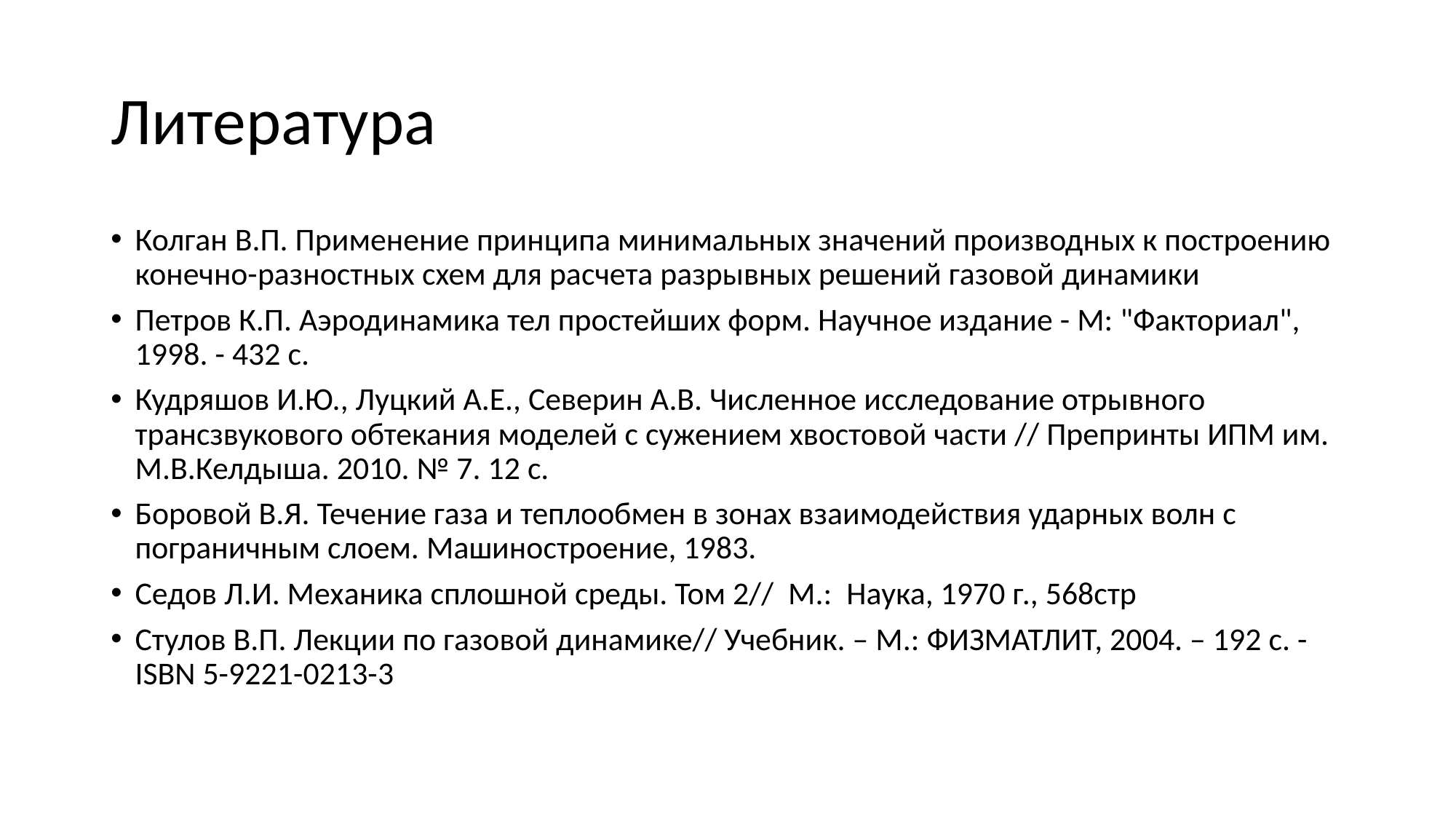

# Литература
Колган В.П. Применение принципа минимальных значений производных к построению конечно-разностных схем для расчета разрывных решений газовой динамики
Петров К.П. Аэродинамика тел простейших форм. Научное издание - М: "Факториал", 1998. - 432 с.
Кудряшов И.Ю., Луцкий А.Е., Северин А.В. Численное исследование отрывного трансзвукового обтекания моделей с сужением хвостовой части // Препринты ИПМ им. М.В.Келдыша. 2010. № 7. 12 с.
Боровой В.Я. Течение газа и теплообмен в зонах взаимодействия ударных волн с пограничным слоем. ­Машиностроение, 1983.
Седов Л.И. Механика сплошной среды. Том 2//  М.:  Наука, 1970 г., 568стр
Стулов В.П. Лекции по газовой динамике// Учебник. – М.: ФИЗМАТЛИТ, 2004. – 192 с. -  ISBN 5-9221-0213-3